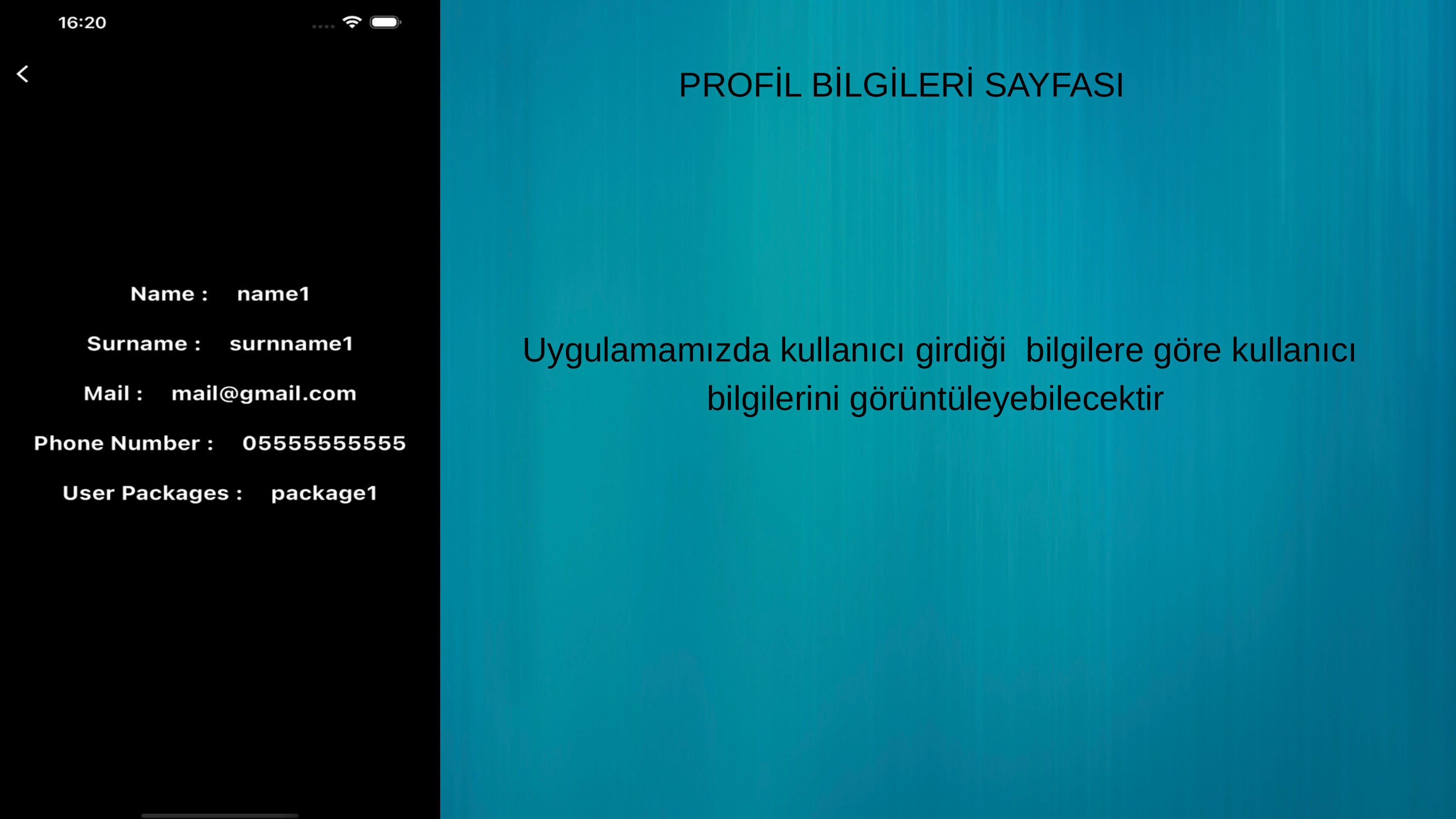

PROFİL BİLGİLERİ SAYFASI
Uygulamamızda kullanıcı girdiği  bilgilere göre kullanıcı bilgilerini görüntüleyebilecektir